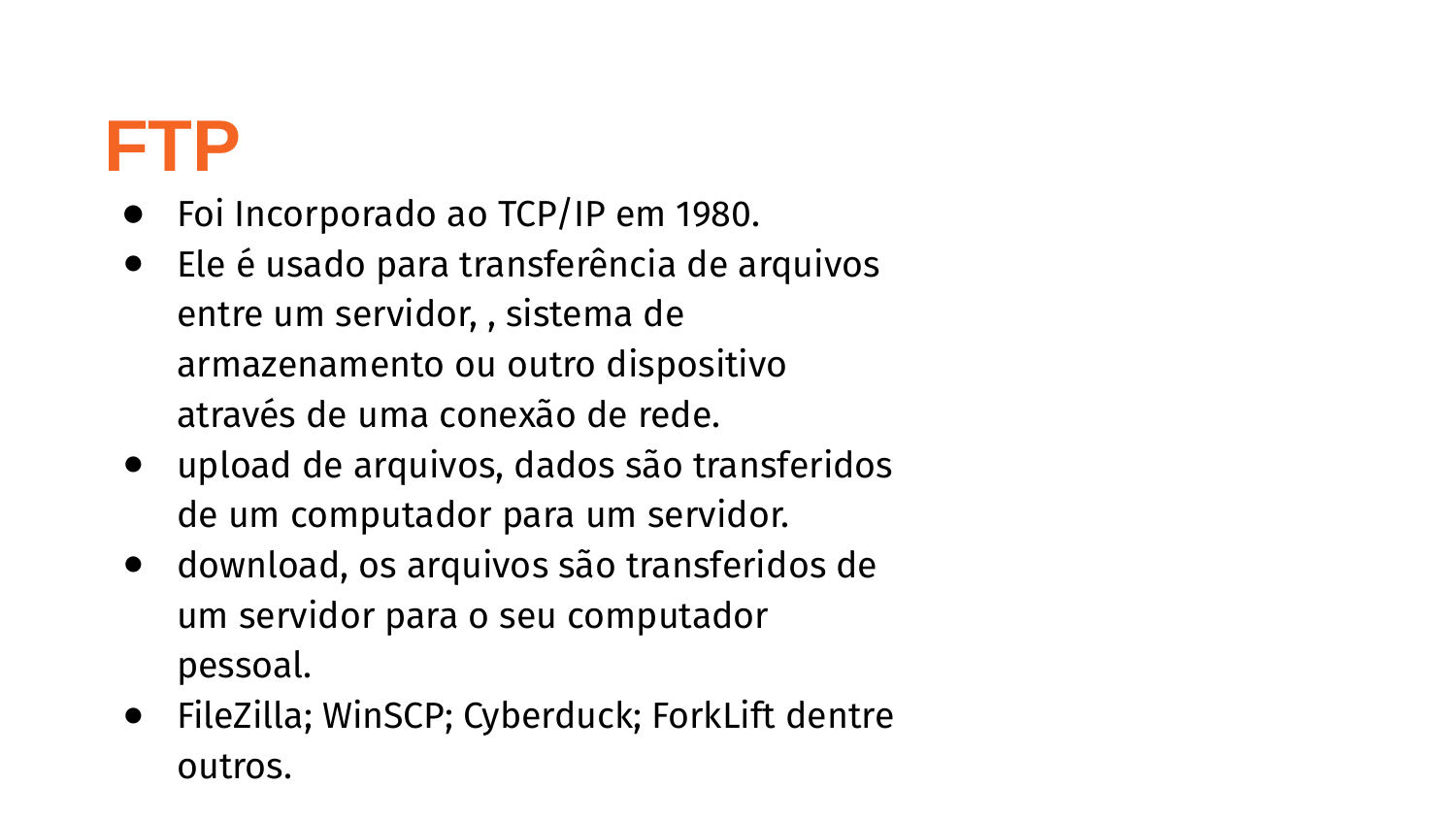

FTP
Foi Incorporado ao TCP/IP em 1980.
Ele é usado para transferência de arquivos entre um servidor, , sistema de armazenamento ou outro dispositivo através de uma conexão de rede.
upload de arquivos, dados são transferidos de um computador para um servidor.
download, os arquivos são transferidos de um servidor para o seu computador pessoal.
FileZilla; WinSCP; Cyberduck; ForkLift dentre outros.